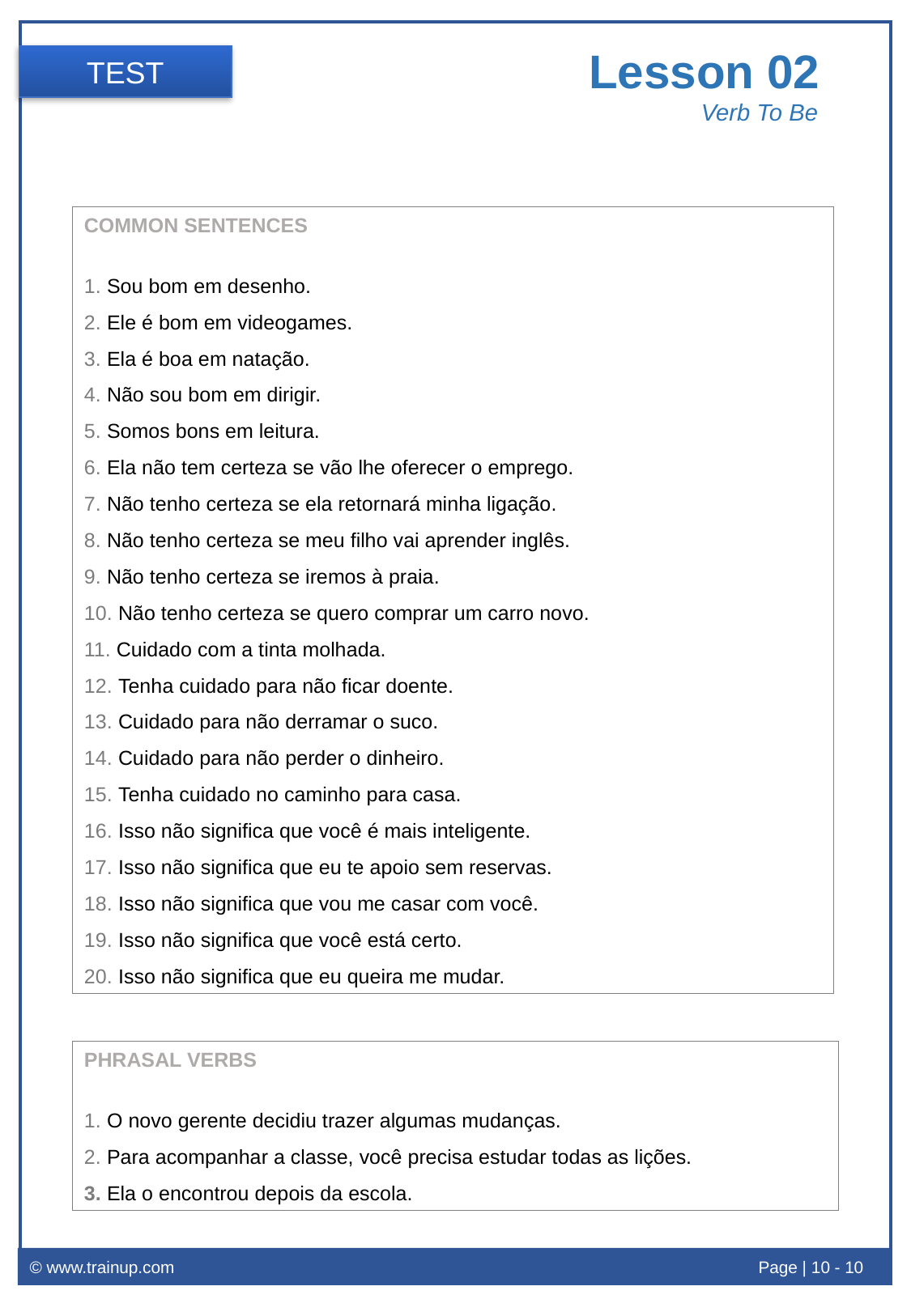

Lesson 02
TEST

Verb To Be
COMMON SENTENCES

1. Sou bom em desenho.
2. Ele é bom em videogames.
3. Ela é boa em natação.
4. Não sou bom em dirigir.
5. Somos bons em leitura.
6. Ela não tem certeza se vão lhe oferecer o emprego.
7. Não tenho certeza se ela retornará minha ligação.
8. Não tenho certeza se meu filho vai aprender inglês.
9. Não tenho certeza se iremos à praia.
10. Não tenho certeza se quero comprar um carro novo.
11. Cuidado com a tinta molhada.
12. Tenha cuidado para não ficar doente.
13. Cuidado para não derramar o suco.
14. Cuidado para não perder o dinheiro.
15. Tenha cuidado no caminho para casa.
16. Isso não significa que você é mais inteligente.
17. Isso não significa que eu te apoio sem reservas.
18. Isso não significa que vou me casar com você.
19. Isso não significa que você está certo.
20. Isso não significa que eu queira me mudar.
PHRASAL VERBS

1. O novo gerente decidiu trazer algumas mudanças.
2. Para acompanhar a classe, você precisa estudar todas as lições.
3. Ela o encontrou depois da escola.
© www.trainup.com					Page | 10 - 10